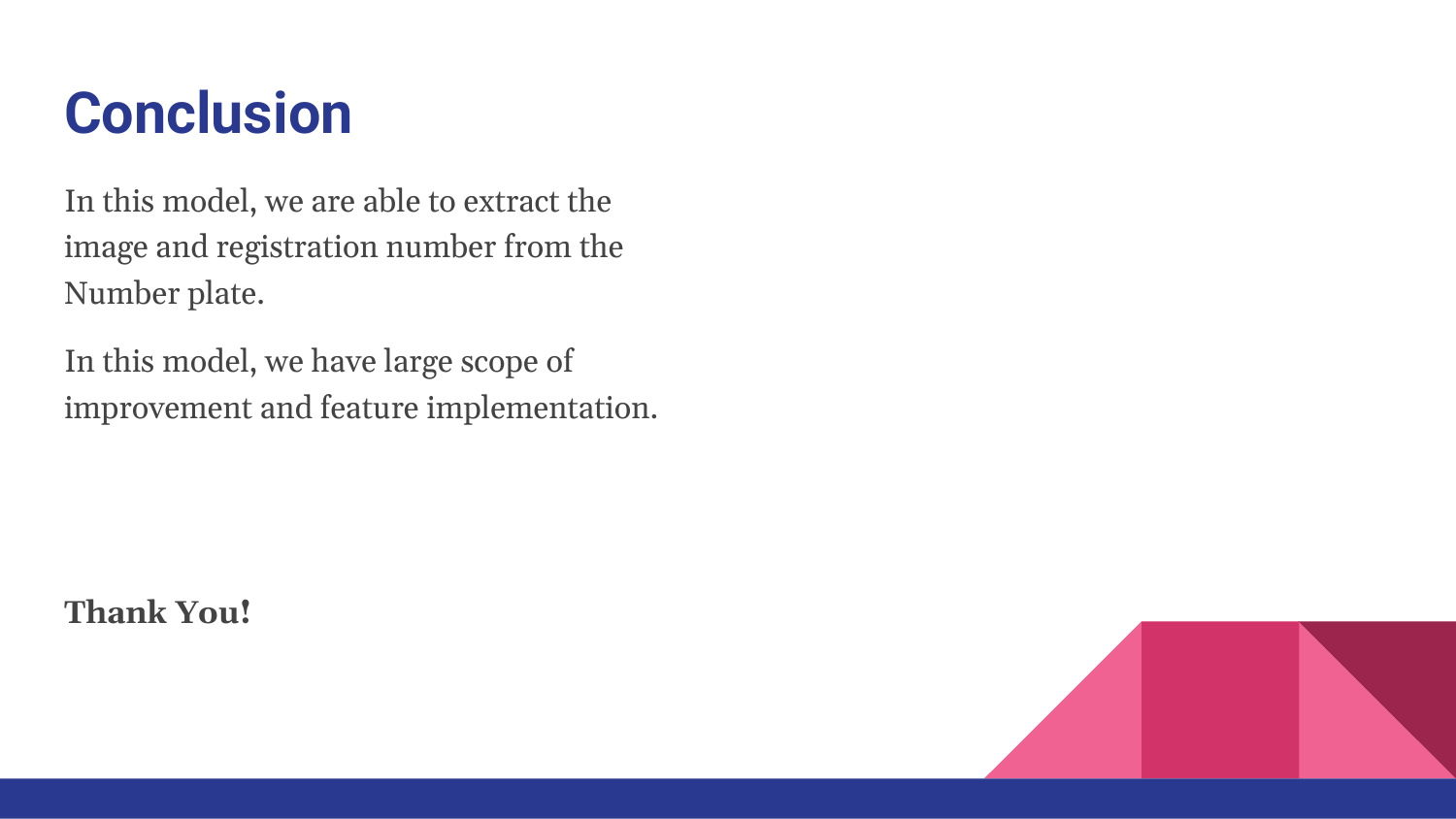

# Conclusion
In this model, we are able to extract the image and registration number from the Number plate.
In this model, we have large scope of improvement and feature implementation.

Thank You!